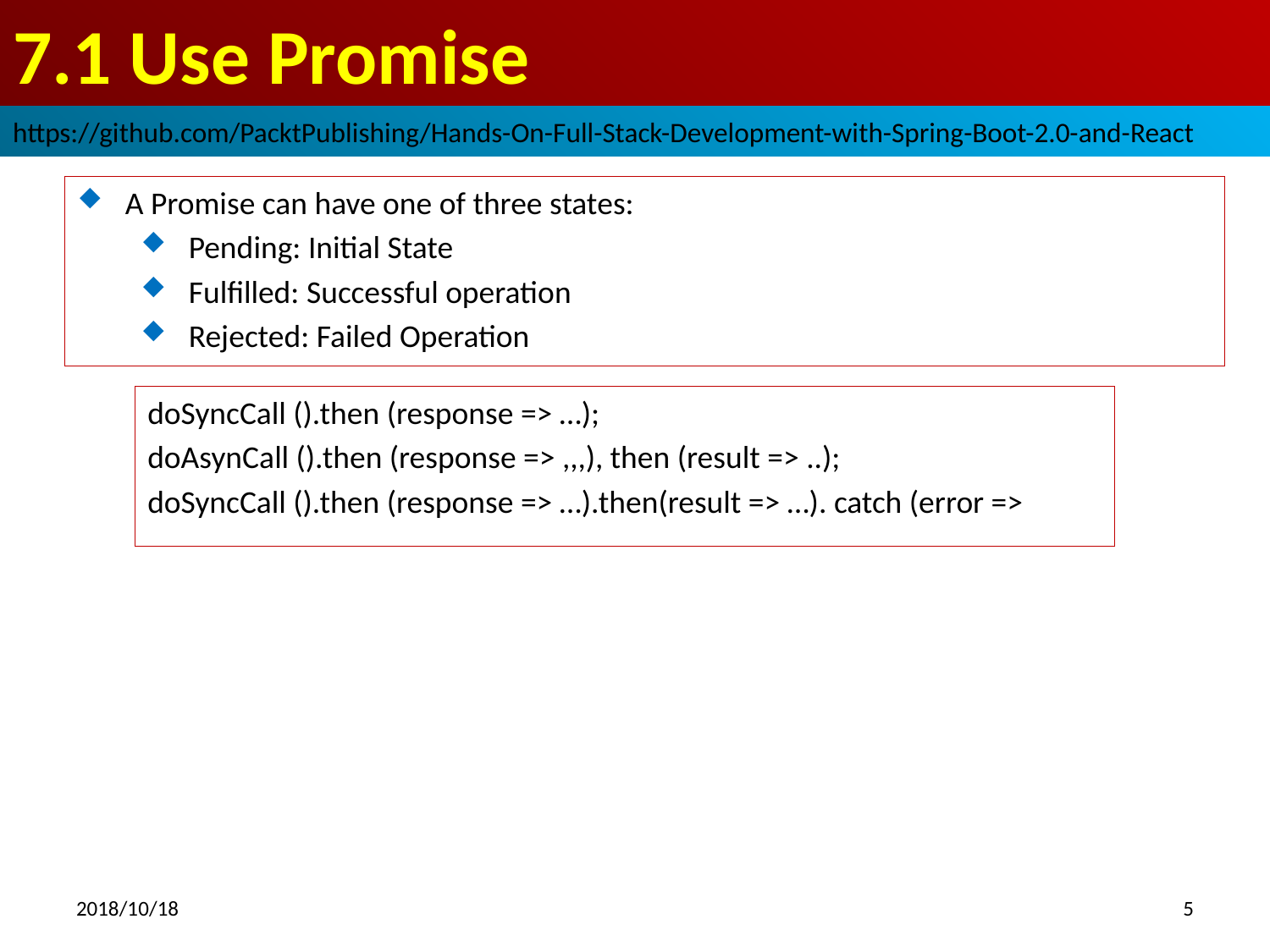

# 7.1 Use Promise
https://github.com/PacktPublishing/Hands-On-Full-Stack-Development-with-Spring-Boot-2.0-and-React
A Promise can have one of three states:
Pending: Initial State
Fulfilled: Successful operation
Rejected: Failed Operation
doSyncCall ().then (response => …);
doAsynCall ().then (response => ,,,), then (result => ..);
doSyncCall ().then (response => …).then(result => …). catch (error =>
2018/10/18
5